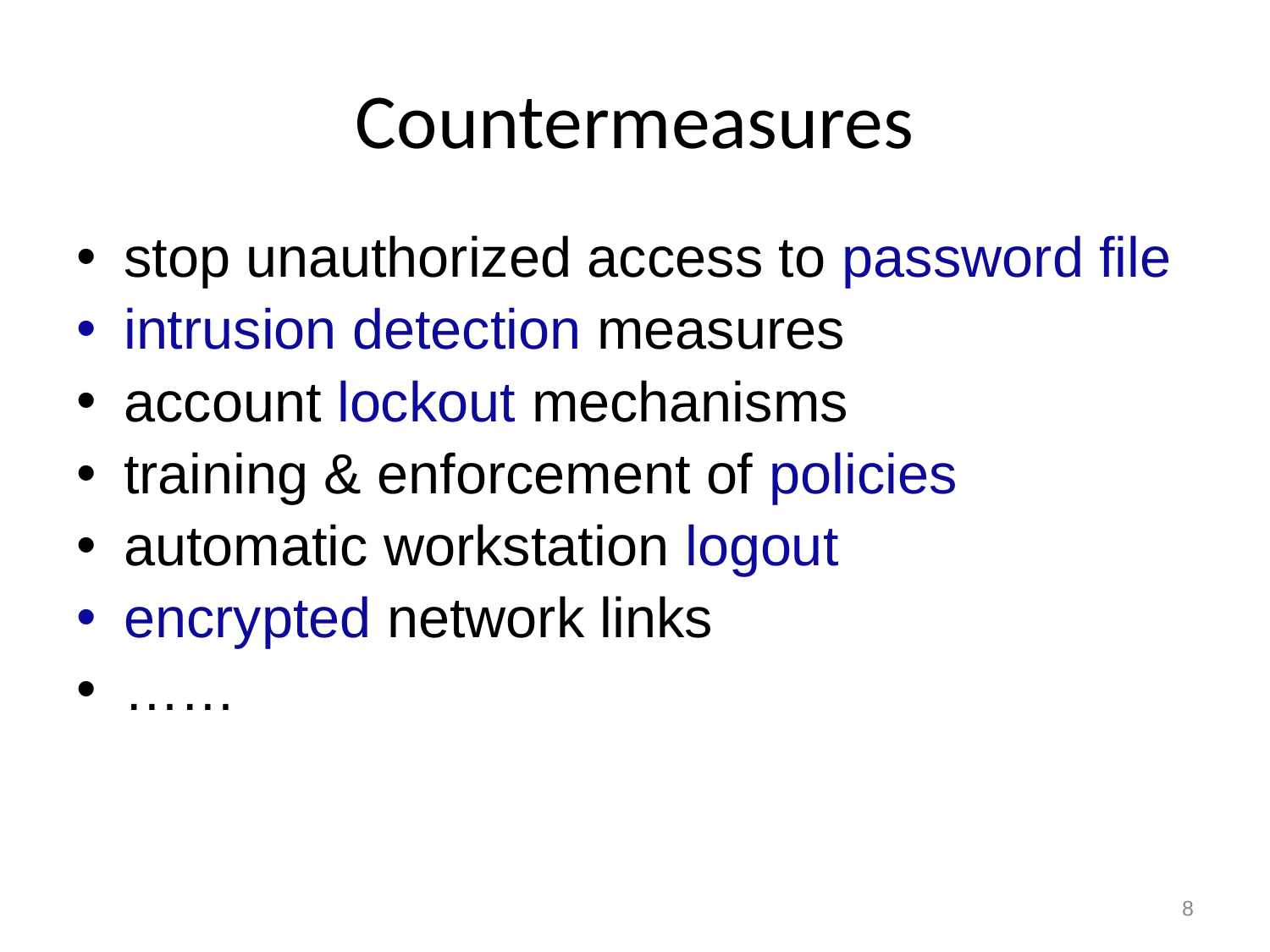

# Countermeasures
stop unauthorized access to password file
intrusion detection measures
account lockout mechanisms
training & enforcement of policies
automatic workstation logout
encrypted network links
……
8